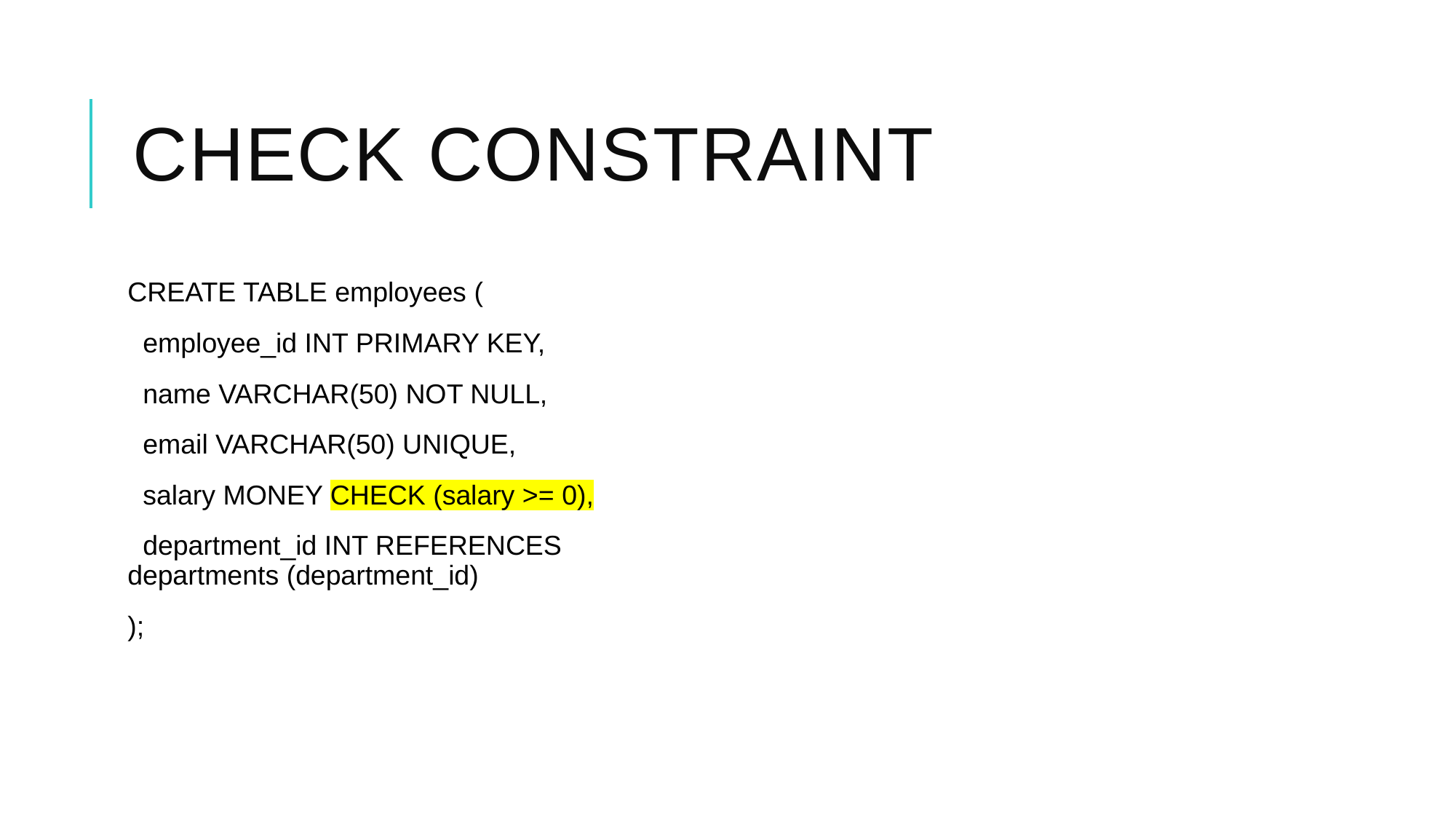

# Check Constraint
CREATE TABLE employees (
  employee_id INT PRIMARY KEY,
  name VARCHAR(50) NOT NULL,
  email VARCHAR(50) UNIQUE,
  salary MONEY CHECK (salary >= 0),
  department_id INT REFERENCES departments (department_id)
);